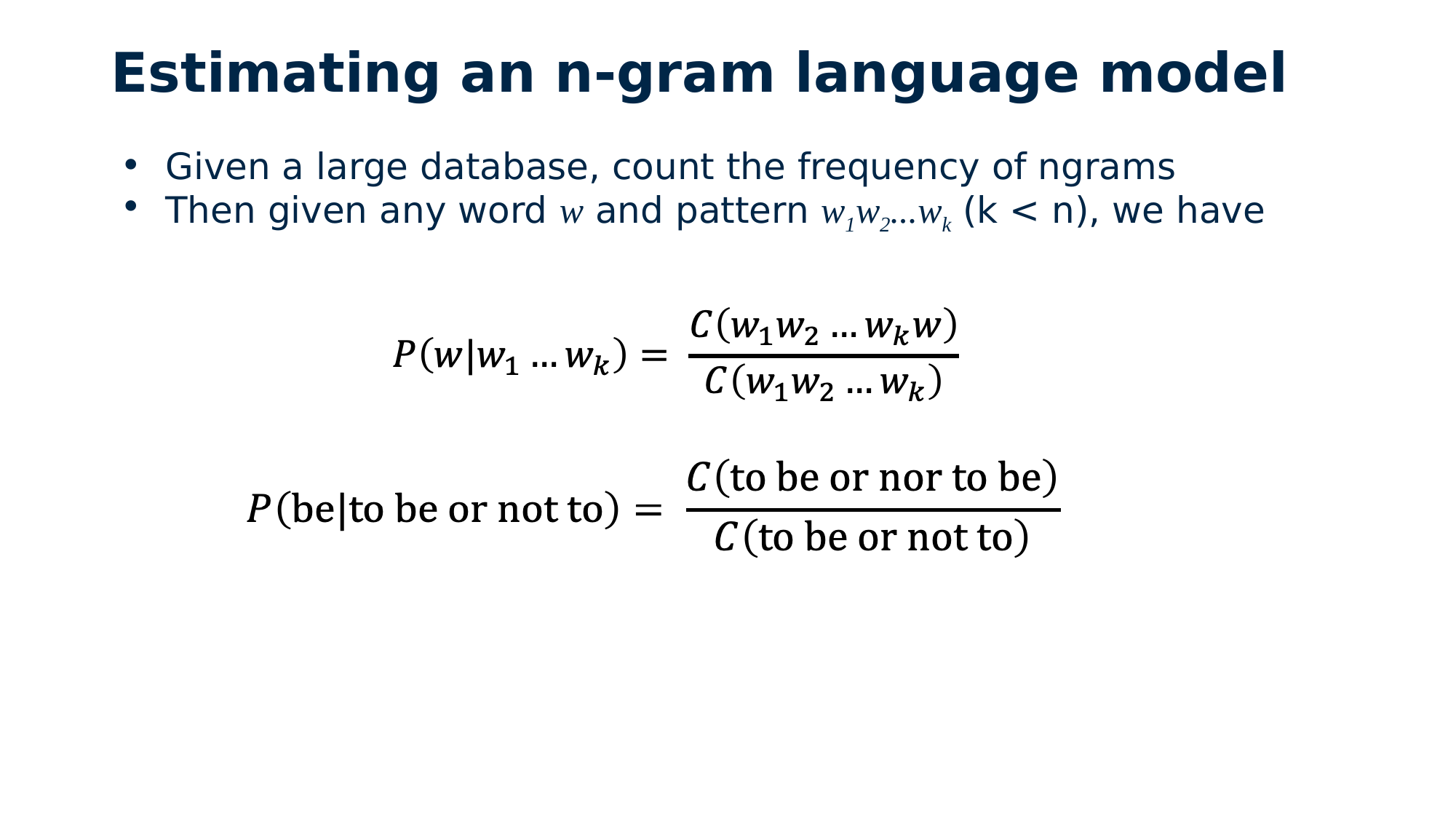

# Estimating an n-gram language model
Given a large database, count the frequency of ngrams
Then given any word w and pattern w1w2...wk (k < n), we have